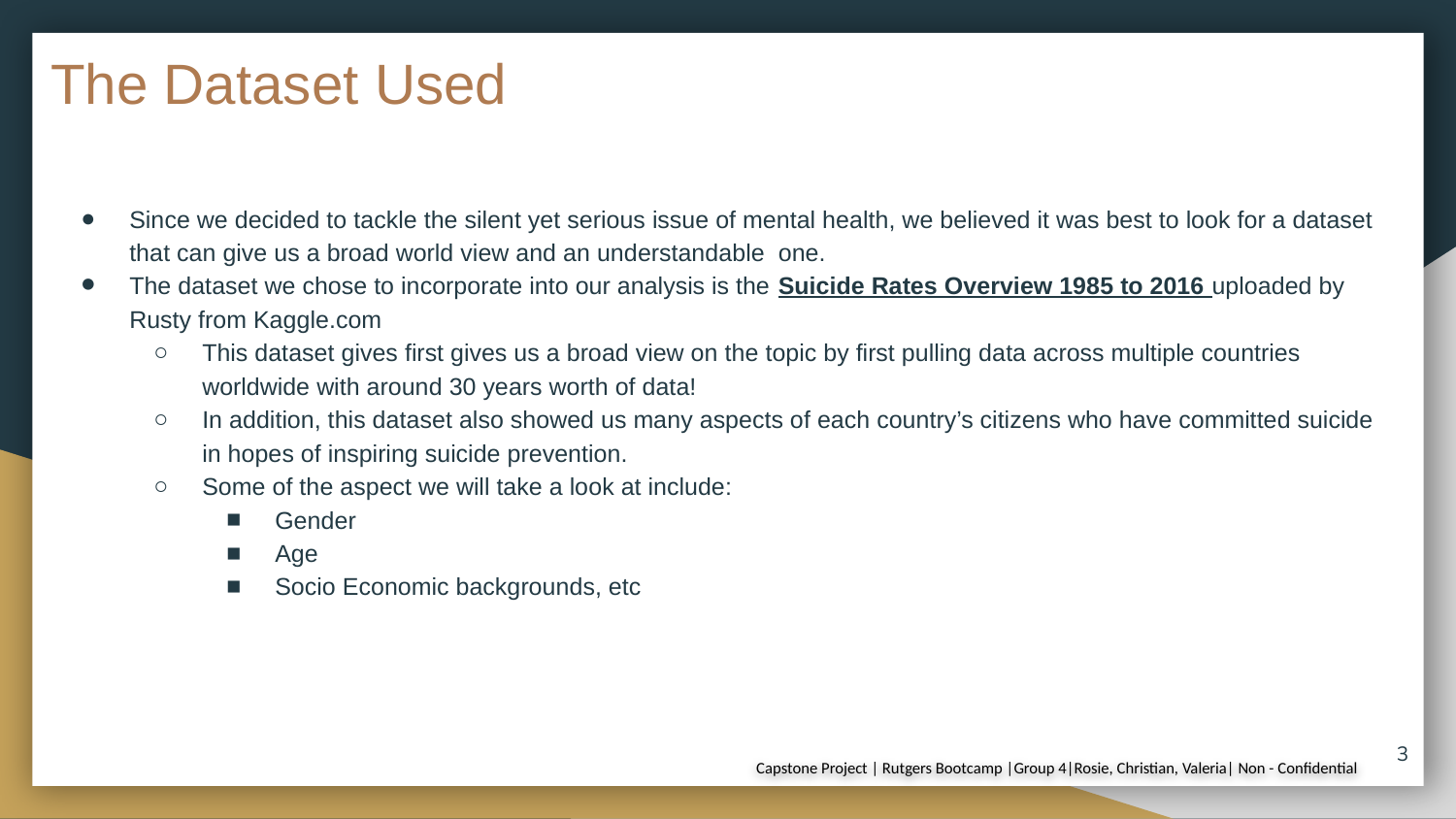

# The Dataset Used
Since we decided to tackle the silent yet serious issue of mental health, we believed it was best to look for a dataset that can give us a broad world view and an understandable  one.
The dataset we chose to incorporate into our analysis is the Suicide Rates Overview 1985 to 2016 uploaded by Rusty from Kaggle.com
This dataset gives first gives us a broad view on the topic by first pulling data across multiple countries worldwide with around 30 years worth of data!
In addition, this dataset also showed us many aspects of each country’s citizens who have committed suicide in hopes of inspiring suicide prevention.
Some of the aspect we will take a look at include:
Gender
Age
Socio Economic backgrounds, etc
3
Capstone Project | Rutgers Bootcamp |Group 4|Rosie, Christian, Valeria| Non - Confidential